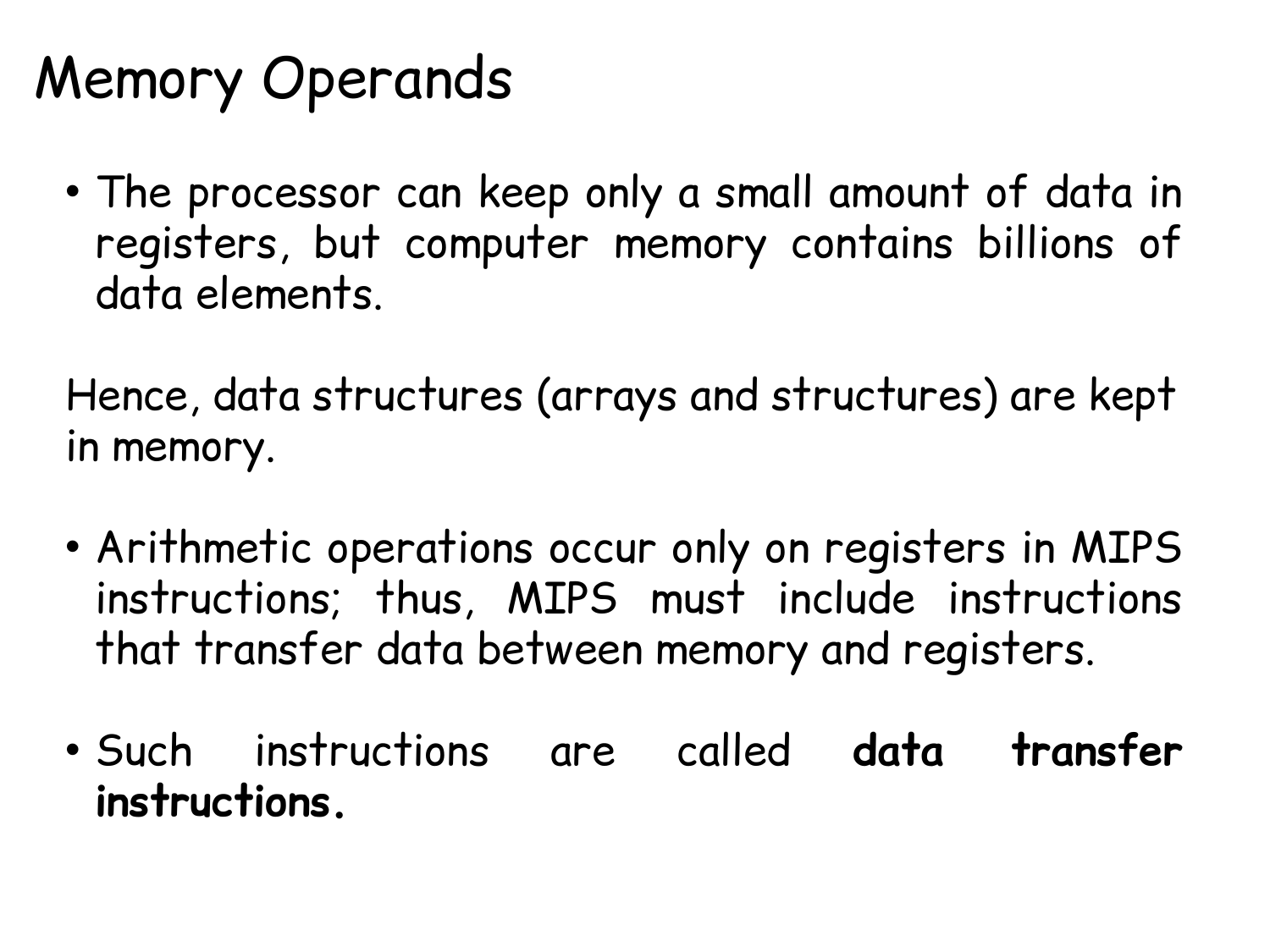

Memory Operands
The processor can keep only a small amount of data in registers, but computer memory contains billions of data elements.

Hence, data structures (arrays and structures) are kept in memory.

Arithmetic operations occur only on registers in MIPS instructions; thus, MIPS must include instructions that transfer data between memory and registers.

Such instructions are called data transfer instructions.